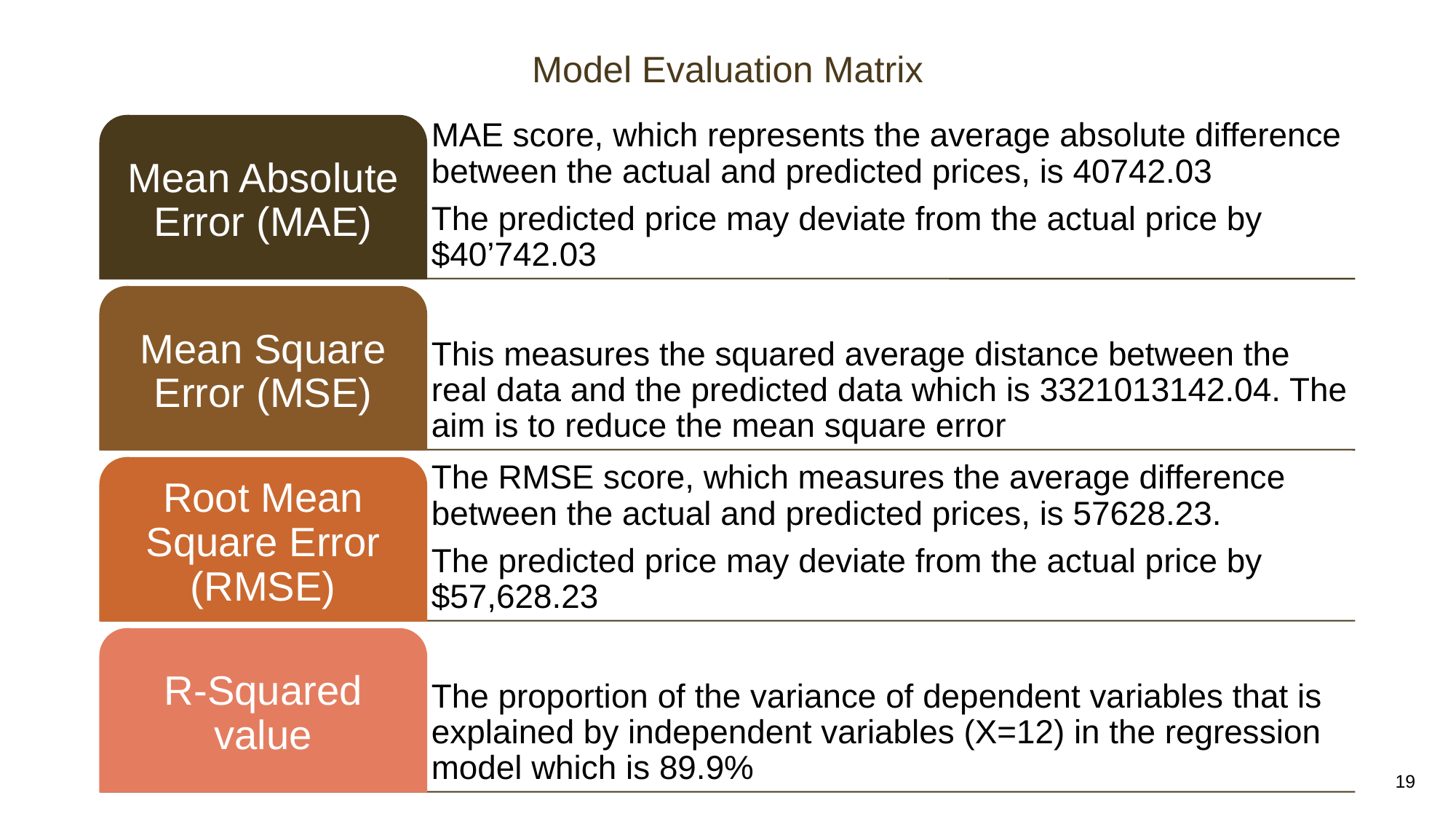

# Model Evaluation Matrix
MAE score, which represents the average absolute difference between the actual and predicted prices, is 40742.03
The predicted price may deviate from the actual price by $40’742.03
Mean Absolute Error (MAE)
This measures the squared average distance between the real data and the predicted data which is 3321013142.04. The aim is to reduce the mean square error
Mean Square Error (MSE)
The RMSE score, which measures the average difference between the actual and predicted prices, is 57628.23.
The predicted price may deviate from the actual price by $57,628.23
Root Mean Square Error (RMSE)
The proportion of the variance of dependent variables that is explained by independent variables (X=12) in the regression model which is 89.9%
R-Squared value
19